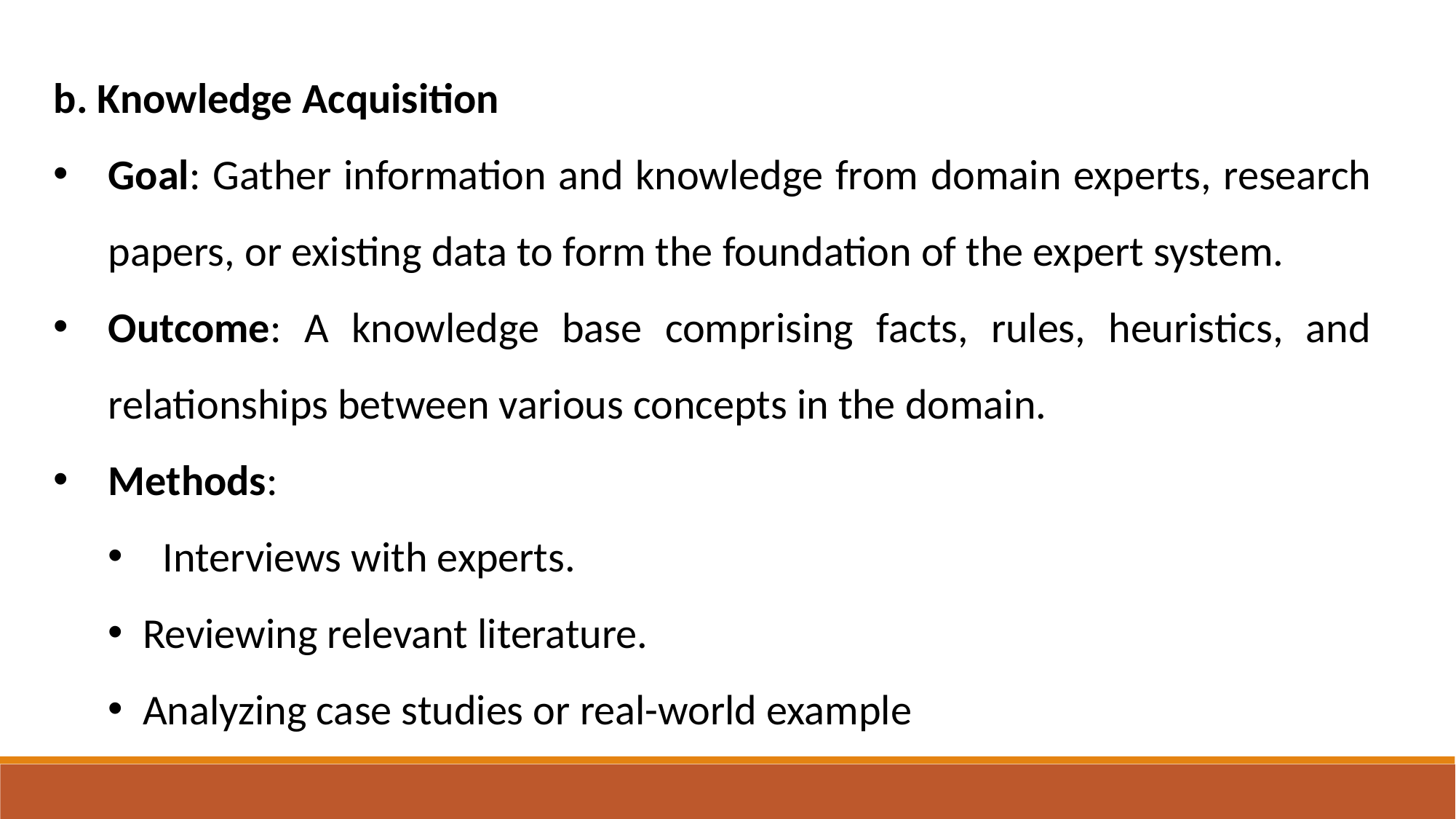

b. Knowledge Acquisition
Goal: Gather information and knowledge from domain experts, research papers, or existing data to form the foundation of the expert system.
Outcome: A knowledge base comprising facts, rules, heuristics, and relationships between various concepts in the domain.
Methods:
Interviews with experts.
Reviewing relevant literature.
Analyzing case studies or real-world example